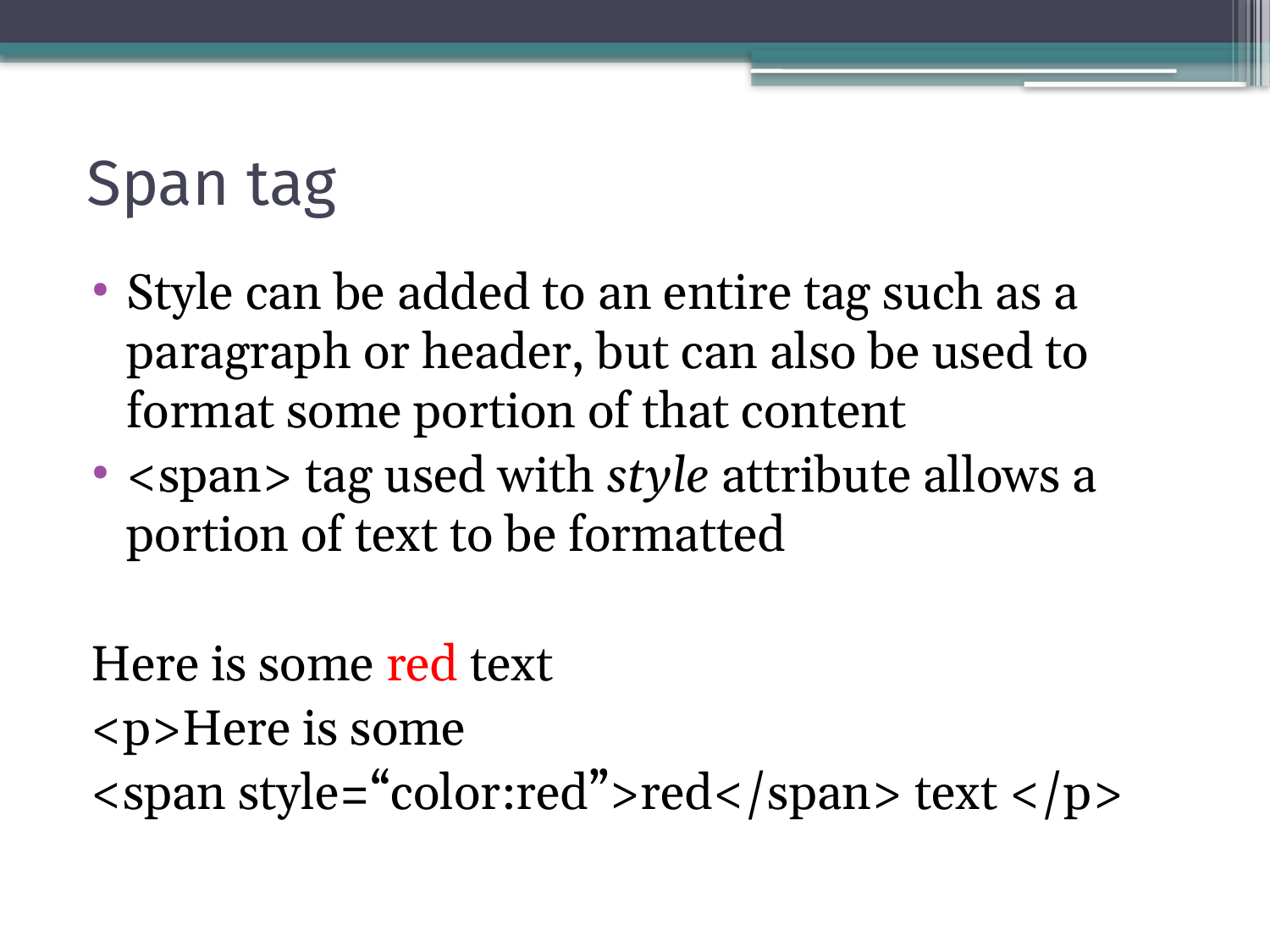

# Span tag
Style can be added to an entire tag such as a paragraph or header, but can also be used to format some portion of that content
<span> tag used with style attribute allows a portion of text to be formatted

Here is some red text
<p>Here is some
<span style=“color:red”>red</span> text </p>